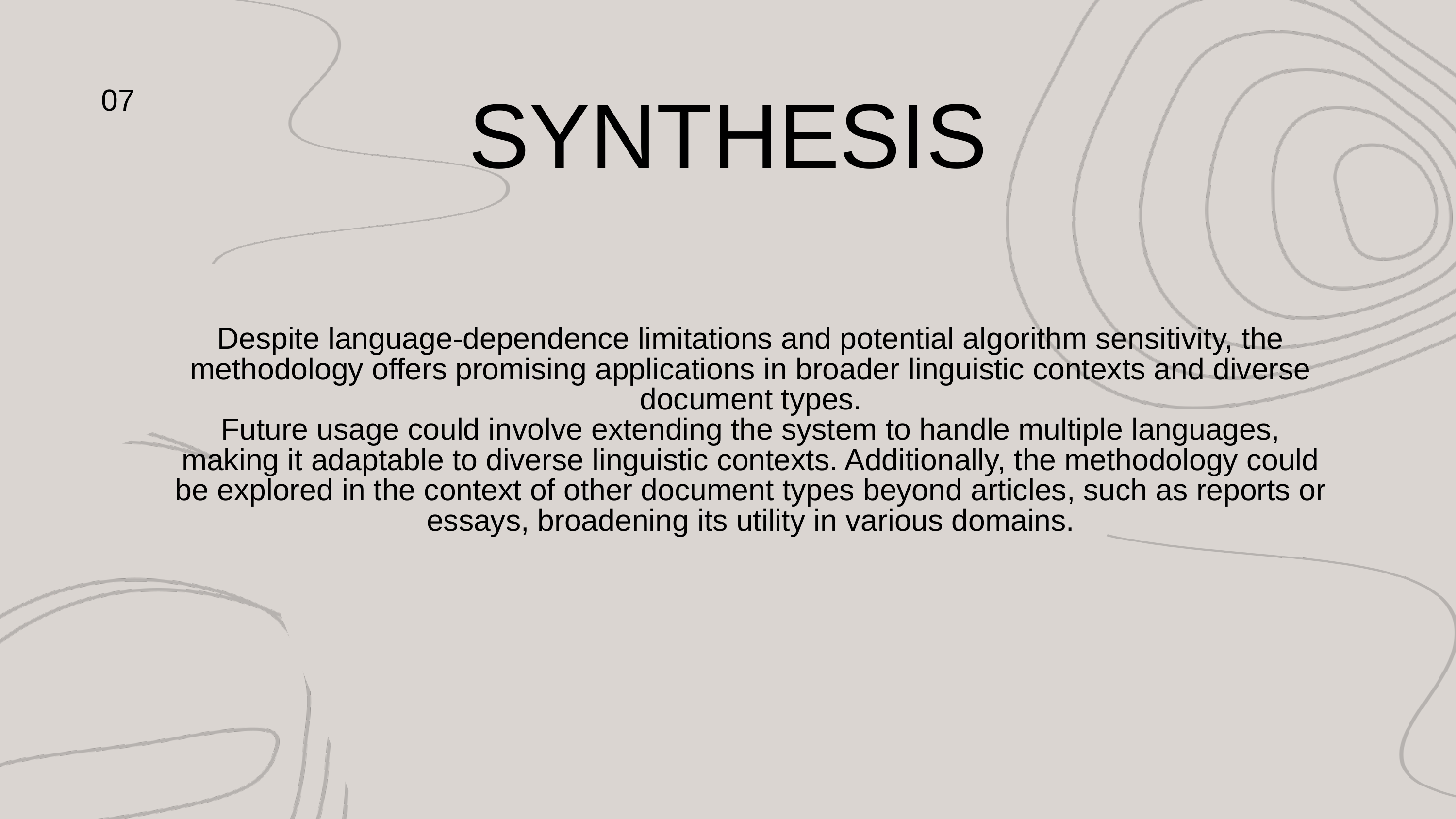

07
SYNTHESIS
Despite language-dependence limitations and potential algorithm sensitivity, the methodology offers promising applications in broader linguistic contexts and diverse document types.
Future usage could involve extending the system to handle multiple languages, making it adaptable to diverse linguistic contexts. Additionally, the methodology could be explored in the context of other document types beyond articles, such as reports or essays, broadening its utility in various domains.